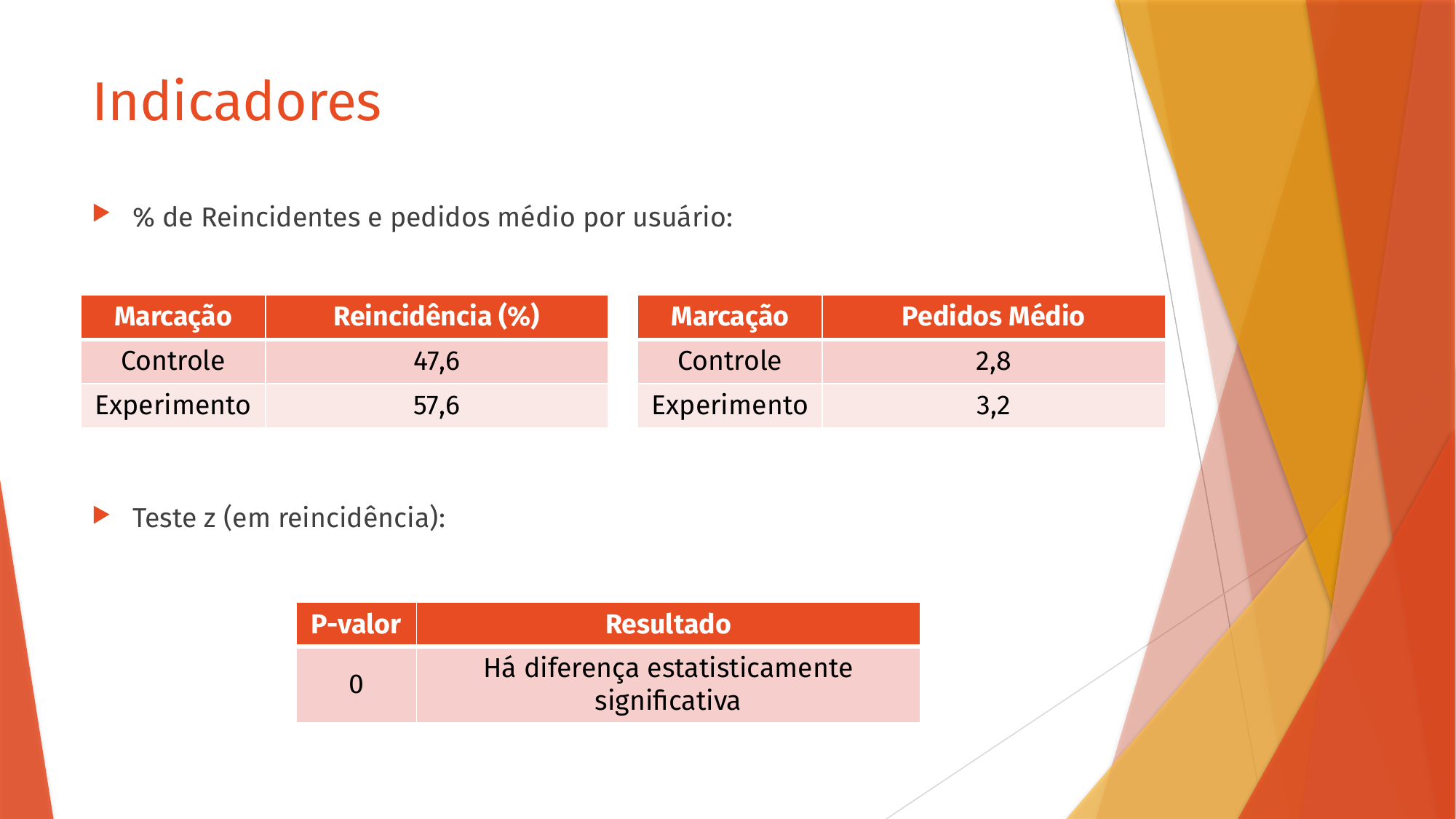

# Indicadores
% de Reincidentes e pedidos médio por usuário:

| Marcação | Reincidência (%) |
| --- | --- |
| Controle | 47,6 |
| Experimento | 57,6 |
| Marcação | Pedidos Médio |
| --- | --- |
| Controle | 2,8 |
| Experimento | 3,2 |
Teste z (em reincidência):

| P-valor | Resultado |
| --- | --- |
| 0 | Há diferença estatisticamente significativa |